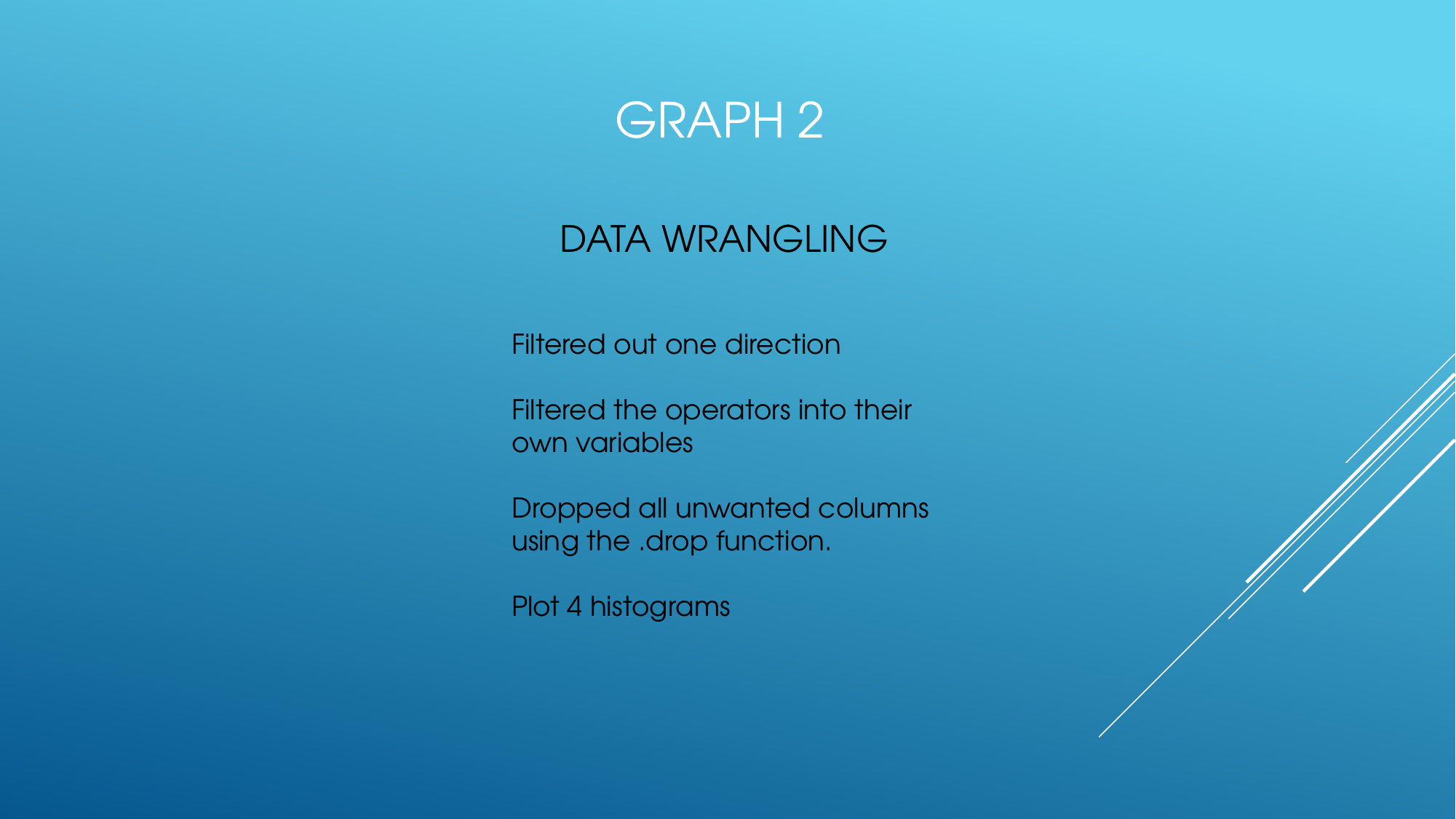

GRAPH 2
DATA WRANGLING
Filtered out one direction

Filtered the operators into their own variables

Dropped all unwanted columns using the .drop function.

Plot 4 histograms